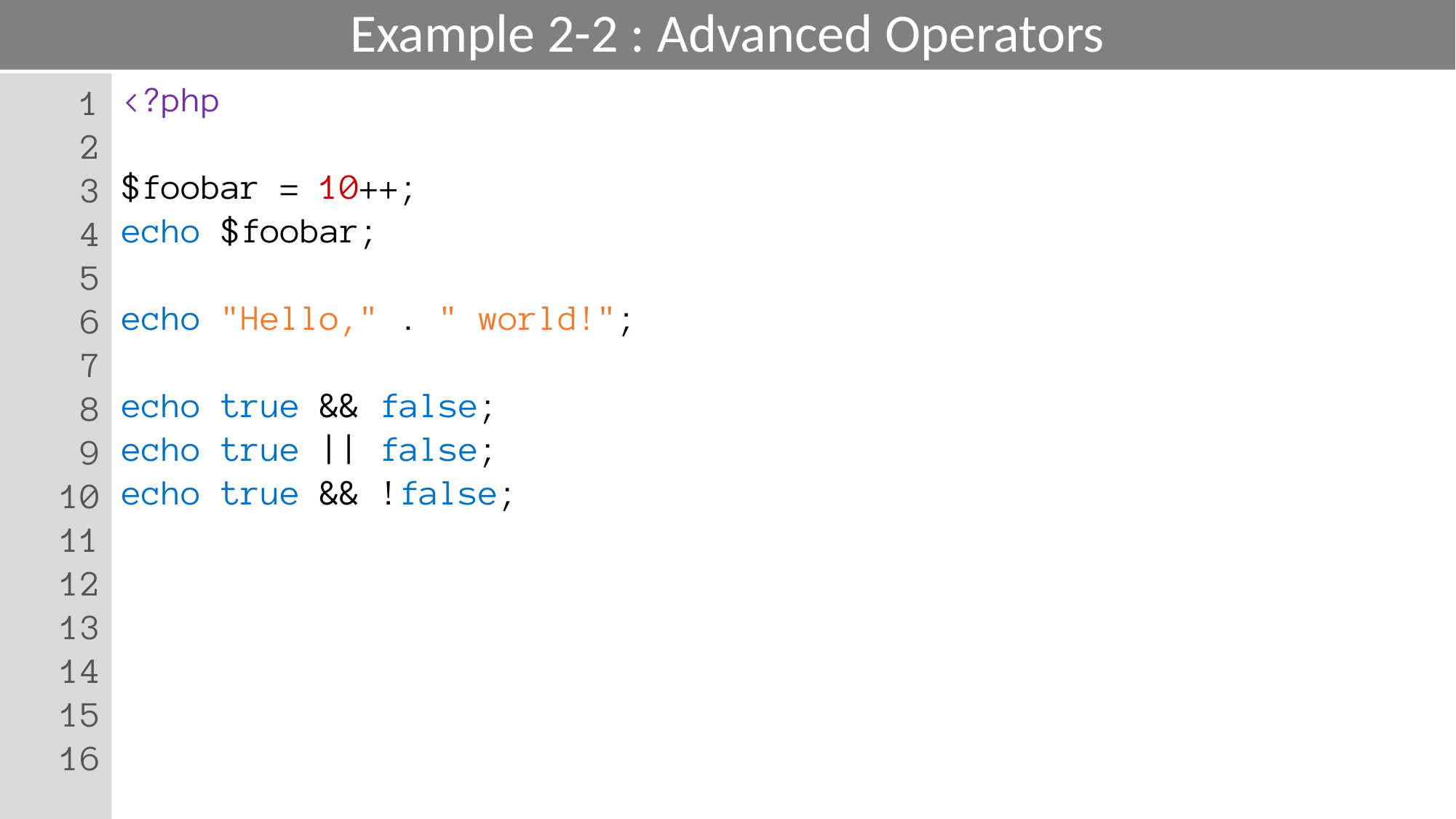

# Example 2-2 : Advanced Operators
1
2
3
4
5
6
7
8
9
10
11
12
13
14
15
16

<?php

$foobar = 10++;
echo $foobar;

echo "Hello," . " world!";

echo true && false;
echo true || false;
echo true && !false;